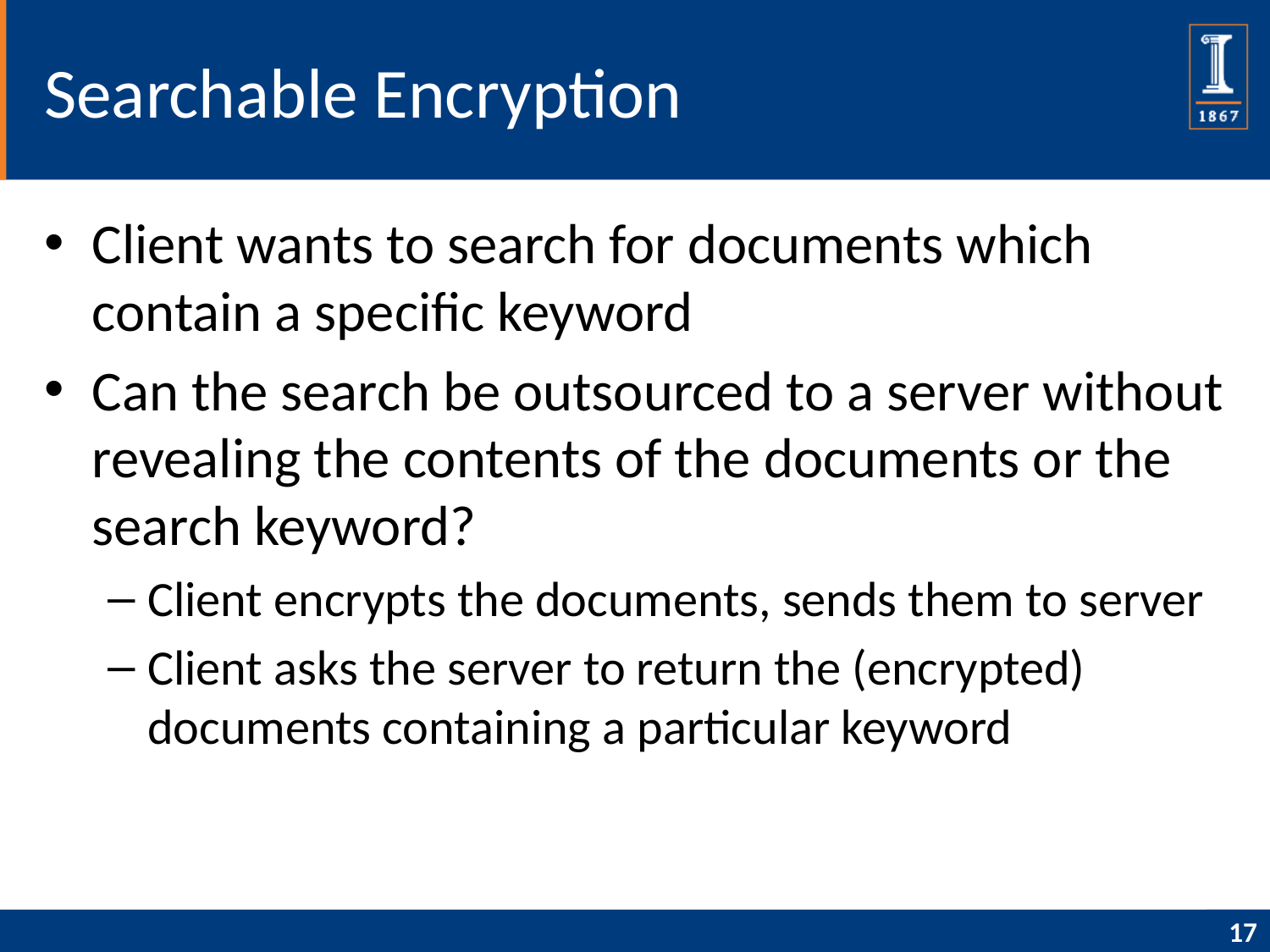

# Searchable Encryption
Client wants to search for documents which contain a specific keyword
Can the search be outsourced to a server without revealing the contents of the documents or the search keyword?
Client encrypts the documents, sends them to server
Client asks the server to return the (encrypted) documents containing a particular keyword

17